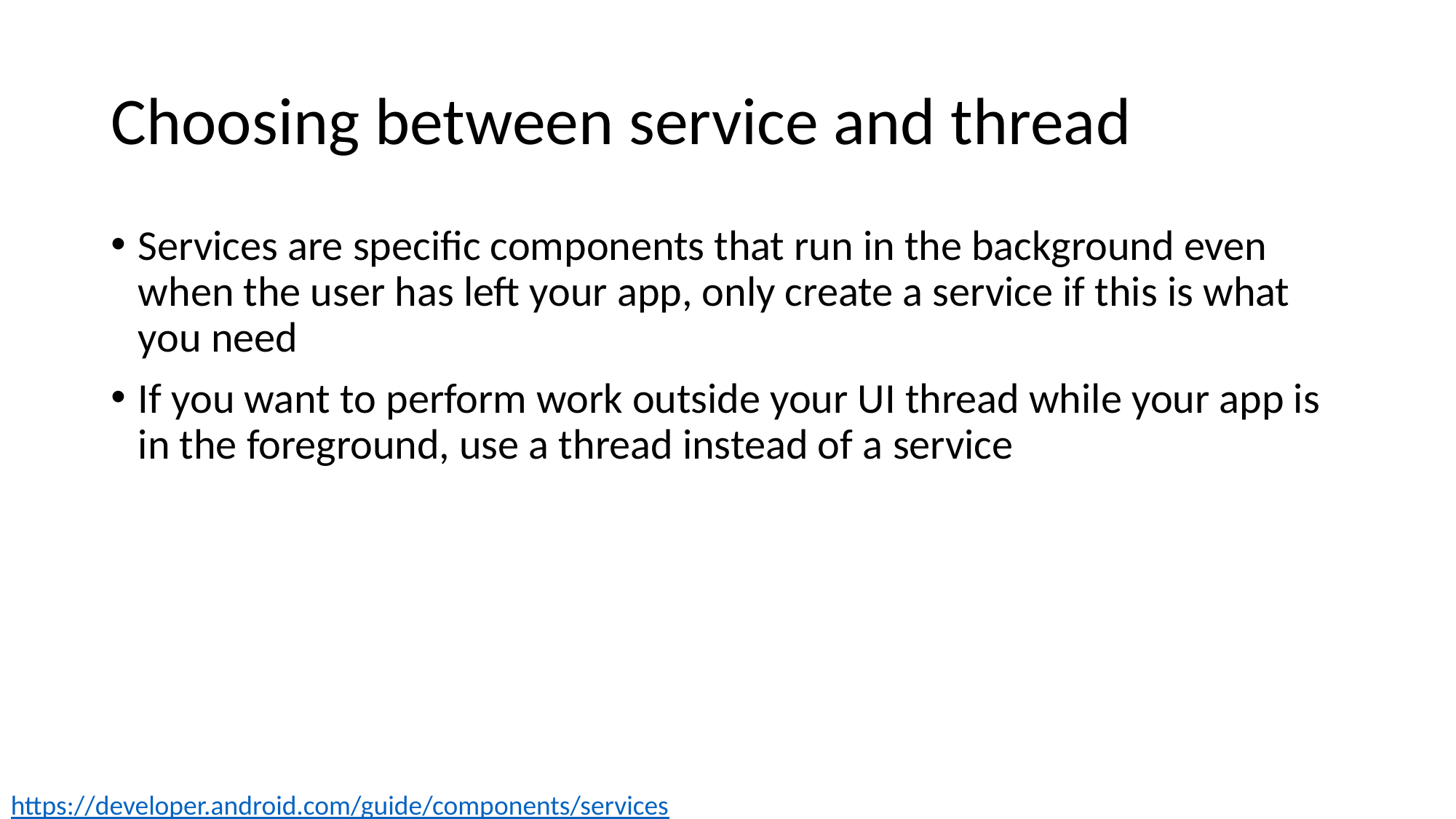

# Choosing between service and thread
Services are specific components that run in the background even when the user has left your app, only create a service if this is what you need
If you want to perform work outside your UI thread while your app is in the foreground, use a thread instead of a service

https://developer.android.com/guide/components/services